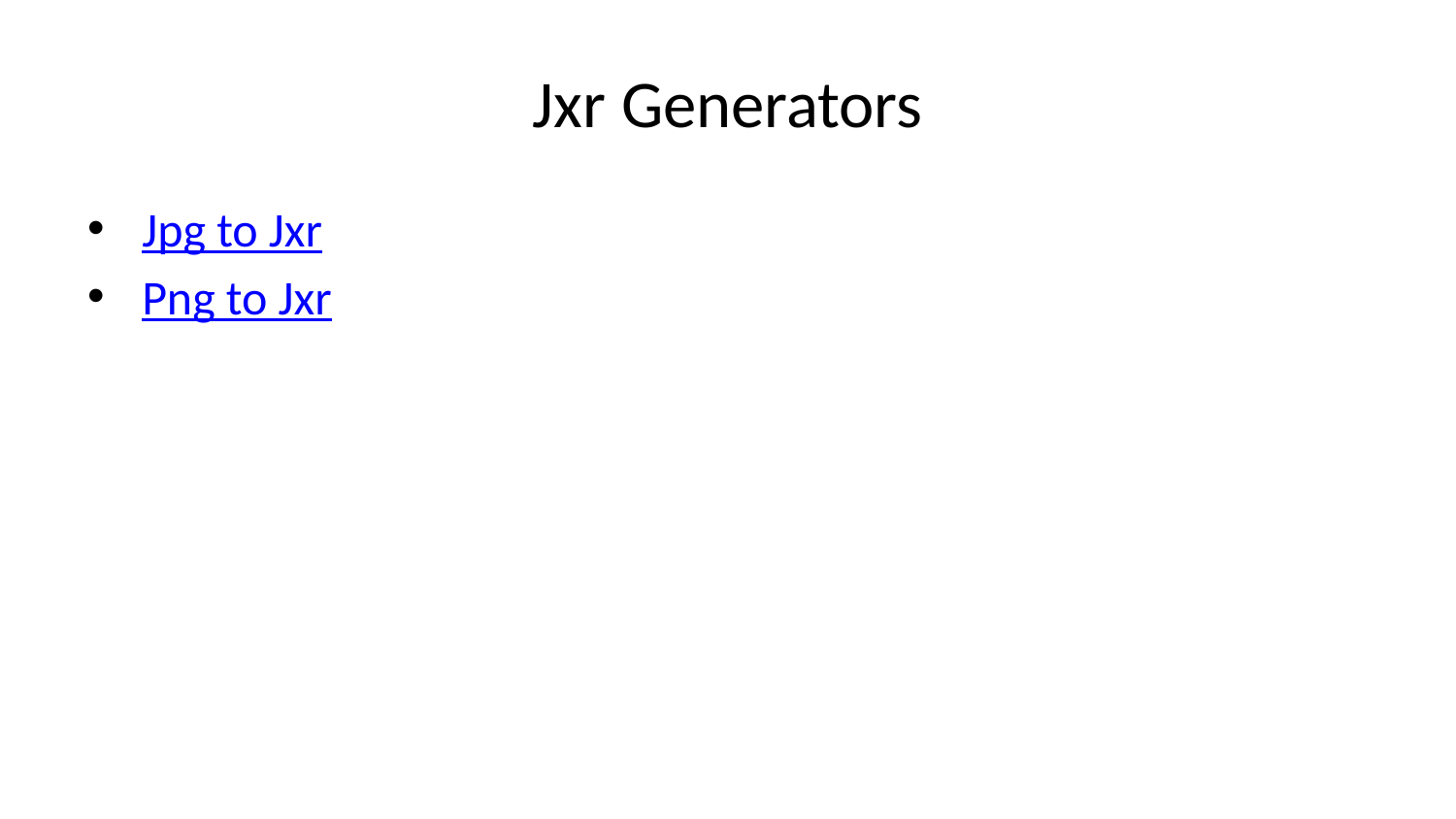

# Jxr Generators
Jpg to Jxr
Png to Jxr